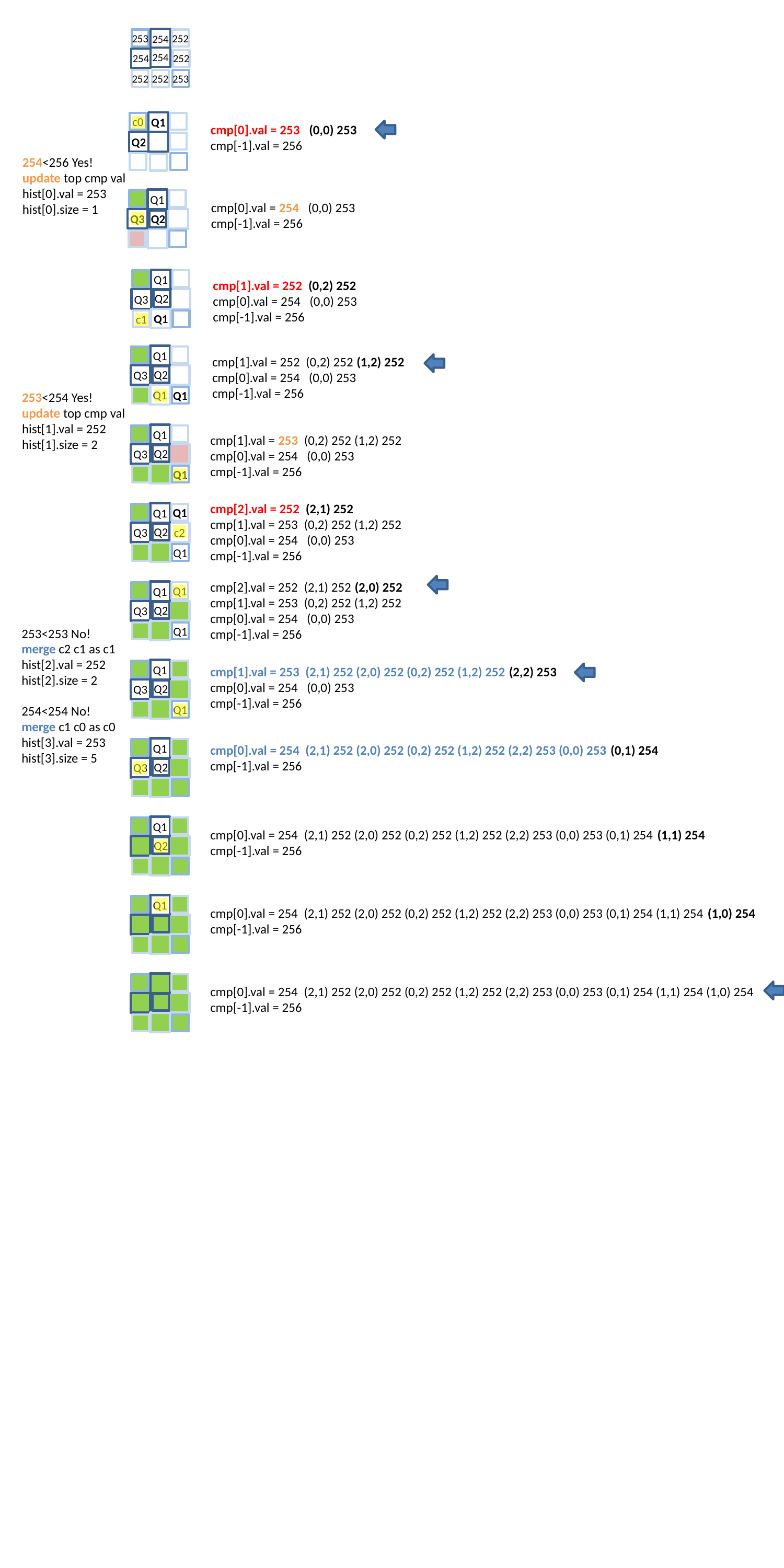

254
253
252
254
254
252
252
253
252
Q1
c0

cmp[0].val = 253   (0,0) 253
cmp[-1].val = 256

Q2

254<256 Yes!
update top cmp val
hist[0].val = 253
hist[0].size = 1

Q1

cmp[0].val = 254   (0,0) 253
cmp[-1].val = 256
Q3

Q2

Q1

cmp[1].val = 252  (0,2) 252
cmp[0].val = 254   (0,0) 253
cmp[-1].val = 256
Q3

Q2
Q1
c1

Q1

cmp[1].val = 252  (0,2) 252 (1,2) 252
cmp[0].val = 254   (0,0) 253
cmp[-1].val = 256

Q3

Q2
Q1
253<254 Yes!
update top cmp val
hist[1].val = 252
hist[1].size = 2

Q1

Q1

cmp[1].val = 253  (0,2) 252 (1,2) 252
cmp[0].val = 254   (0,0) 253
cmp[-1].val = 256
Q3

Q2

Q1

cmp[2].val = 252  (2,1) 252
cmp[1].val = 253  (0,2) 252 (1,2) 252
cmp[0].val = 254   (0,0) 253
cmp[-1].val = 256
Q1

Q1
Q3
c2
Q2

Q1
cmp[2].val = 252  (2,1) 252 (2,0) 252
cmp[1].val = 253  (0,2) 252 (1,2) 252
cmp[0].val = 254   (0,0) 253
cmp[-1].val = 256

Q1

Q1

Q3

Q2

253<253 No!
merge c2 c1 as c1
hist[2].val = 252
hist[2].size = 2

Q1
Q1
cmp[1].val = 253  (2,1) 252 (2,0) 252 (0,2) 252 (1,2) 252 (2,2) 253
cmp[0].val = 254   (0,0) 253
cmp[-1].val = 256

Q3

Q2
254<254 No!
merge c1 c0 as c0
hist[3].val = 253
hist[3].size = 5

Q1

Q1
cmp[0].val = 254  (2,1) 252 (2,0) 252 (0,2) 252 (1,2) 252 (2,2) 253 (0,0) 253 (0,1) 254
cmp[-1].val = 256

Q3

Q2

Q1

cmp[0].val = 254  (2,1) 252 (2,0) 252 (0,2) 252 (1,2) 252 (2,2) 253 (0,0) 253 (0,1) 254 (1,1) 254
cmp[-1].val = 256

Q2

Q1

cmp[0].val = 254  (2,1) 252 (2,0) 252 (0,2) 252 (1,2) 252 (2,2) 253 (0,0) 253 (0,1) 254 (1,1) 254 (1,0) 254
cmp[-1].val = 256

cmp[0].val = 254  (2,1) 252 (2,0) 252 (0,2) 252 (1,2) 252 (2,2) 253 (0,0) 253 (0,1) 254 (1,1) 254 (1,0) 254
cmp[-1].val = 256